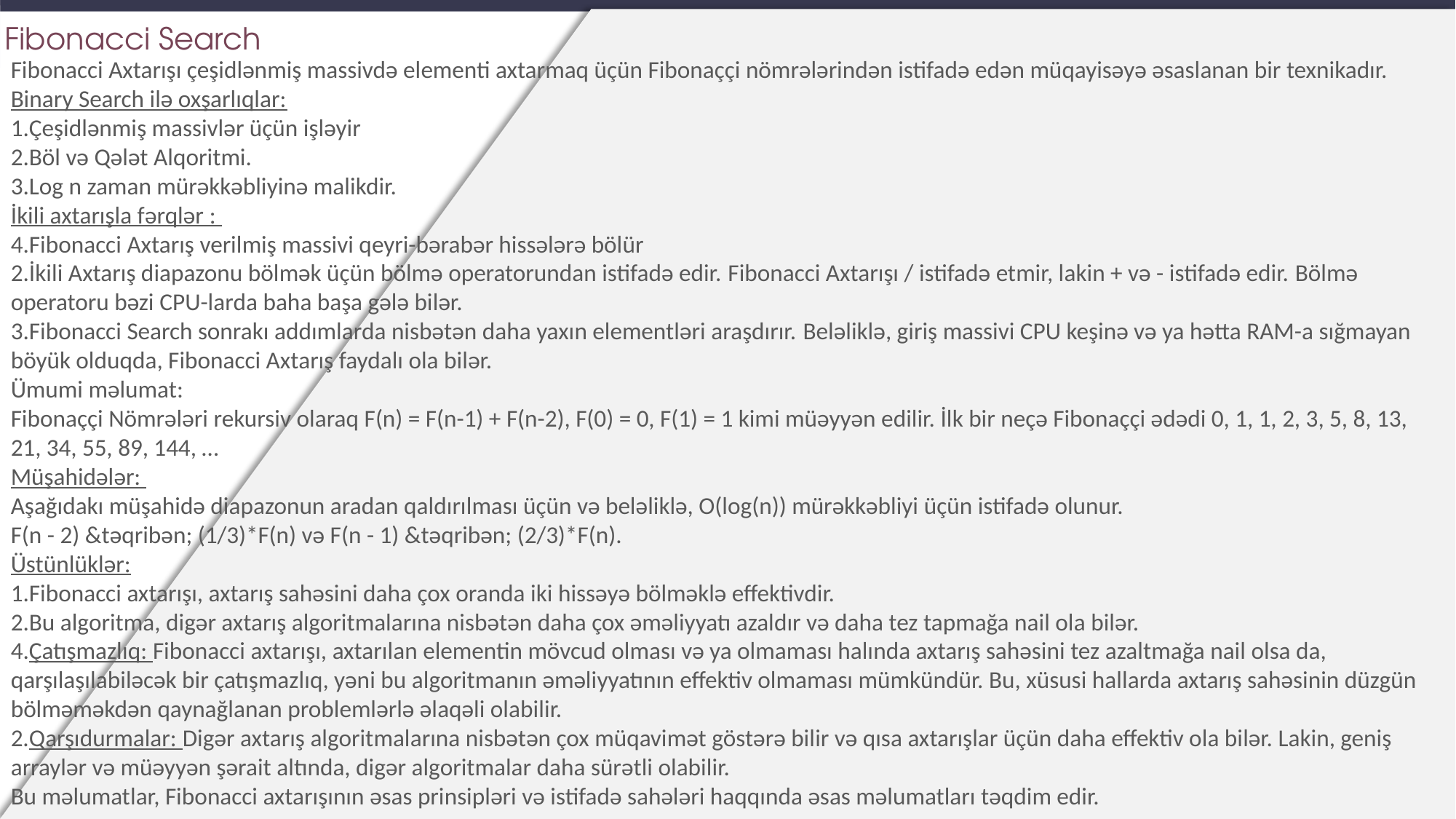

Fibonacci Search

Fibonacci Axtarışı çeşidlənmiş massivdə elementi axtarmaq üçün Fibonaççi nömrələrindən istifadə edən müqayisəyə əsaslanan bir texnikadır. Binary Search ilə oxşarlıqlar:
Çeşidlənmiş massivlər üçün işləyir
Böl və Qələt Alqoritmi.
Log n zaman mürəkkəbliyinə malikdir.
İkili axtarışla fərqlər :
Fibonacci Axtarış verilmiş massivi qeyri-bərabər hissələrə bölür
İkili Axtarış diapazonu bölmək üçün bölmə operatorundan istifadə edir. Fibonacci Axtarışı / istifadə etmir, lakin + və - istifadə edir. Bölmə operatoru bəzi CPU-larda baha başa gələ bilər.
Fibonacci Search sonrakı addımlarda nisbətən daha yaxın elementləri araşdırır. Beləliklə, giriş massivi CPU keşinə və ya hətta RAM-a sığmayan böyük olduqda, Fibonacci Axtarış faydalı ola bilər.
Ümumi məlumat: 
Fibonaççi Nömrələri rekursiv olaraq F(n) = F(n-1) + F(n-2), F(0) = 0, F(1) = 1 kimi müəyyən edilir. İlk bir neçə Fibonaççi ədədi 0, 1, 1, 2, 3, 5, 8, 13, 21, 34, 55, 89, 144, …
Müşahidələr: 
Aşağıdakı müşahidə diapazonun aradan qaldırılması üçün və beləliklə, O(log(n)) mürəkkəbliyi üçün istifadə olunur.
F(n - 2) &təqribən; (1/3)*F(n) və F(n - 1) &təqribən; (2/3)*F(n).
Üstünlüklər:
Fibonacci axtarışı, axtarış sahəsini daha çox oranda iki hissəyə bölməklə effektivdir.
Bu algoritma, digər axtarış algoritmalarına nisbətən daha çox əməliyyatı azaldır və daha tez tapmağa nail ola bilər.
Çatışmazlıq: Fibonacci axtarışı, axtarılan elementin mövcud olması və ya olmaması halında axtarış sahəsini tez azaltmağa nail olsa da, qarşılaşılabiləcək bir çatışmazlıq, yəni bu algoritmanın əməliyyatının effektiv olmaması mümkündür. Bu, xüsusi hallarda axtarış sahəsinin düzgün bölməməkdən qaynağlanan problemlərlə əlaqəli olabilir.
2.Qarşıdurmalar: Digər axtarış algoritmalarına nisbətən çox müqavimət göstərə bilir və qısa axtarışlar üçün daha effektiv ola bilər. Lakin, geniş arraylər və müəyyən şərait altında, digər algoritmalar daha sürətli olabilir.
Bu məlumatlar, Fibonacci axtarışının əsas prinsipləri və istifadə sahələri haqqında əsas məlumatları təqdim edir.